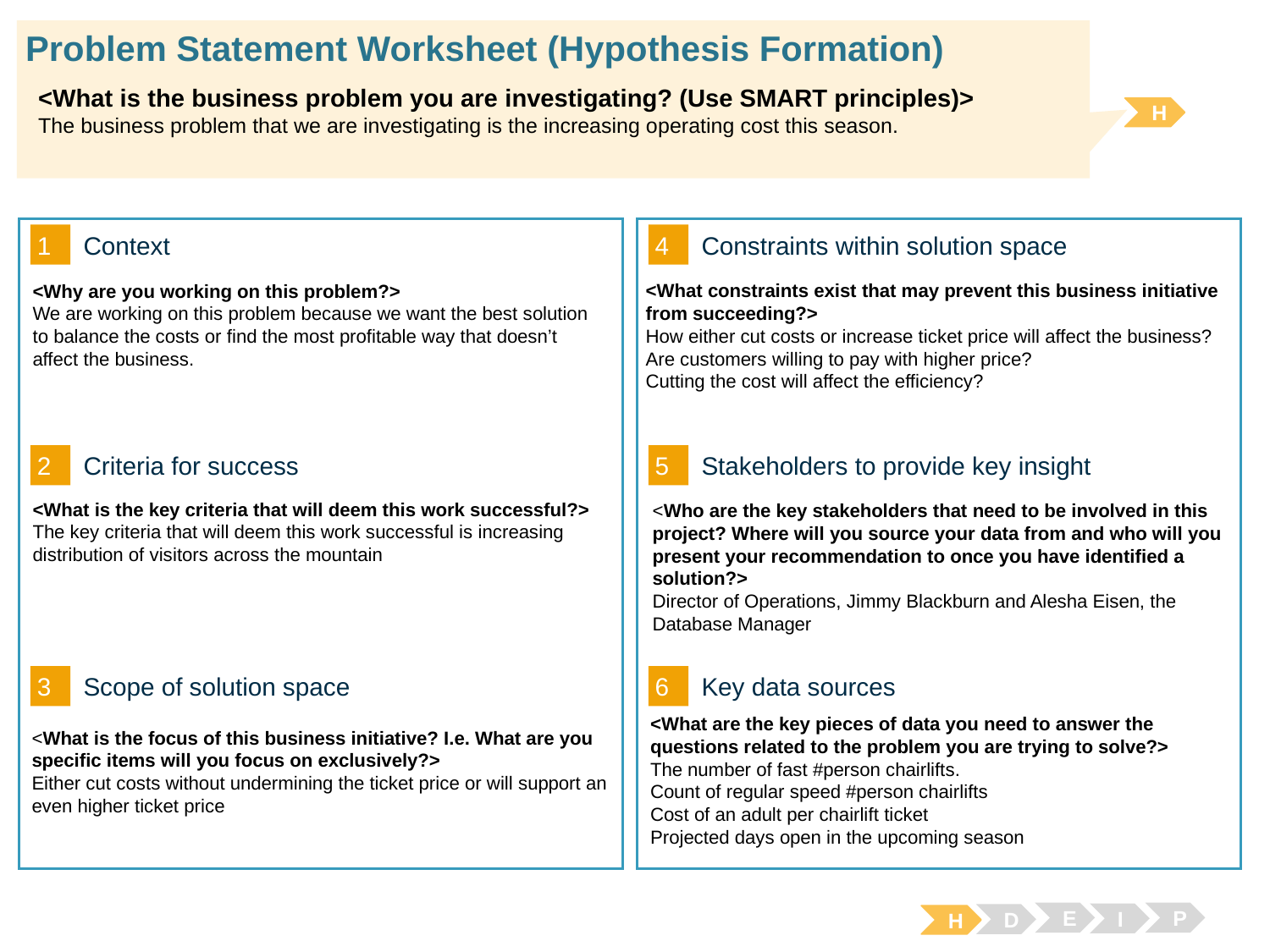

# Problem Statement Worksheet (Hypothesis Formation)
<What is the business problem you are investigating? (Use SMART principles)>
The business problem that we are investigating is the increasing operating cost this season.
H

1
4
Context
Constraints within solution space
<What constraints exist that may prevent this business initiative from succeeding?>
How either cut costs or increase ticket price will affect the business?
Are customers willing to pay with higher price?
Cutting the cost will affect the efficiency?
<Why are you working on this problem?>
We are working on this problem because we want the best solution to balance the costs or find the most profitable way that doesn’t affect the business.
2
5
Criteria for success
Stakeholders to provide key insight
<What is the key criteria that will deem this work successful?>
The key criteria that will deem this work successful is increasing distribution of visitors across the mountain

<Who are the key stakeholders that need to be involved in this project? Where will you source your data from and who will you present your recommendation to once you have identified a solution?>
Director of Operations, Jimmy Blackburn and Alesha Eisen, the Database Manager
3
6
Key data sources
Scope of solution space
<What are the key pieces of data you need to answer the questions related to the problem you are trying to solve?>
The number of fast #person chairlifts.
Count of regular speed #person chairlifts
Cost of an adult per chairlift ticket
Projected days open in the upcoming season
<What is the focus of this business initiative? I.e. What are you specific items will you focus on exclusively?>
Either cut costs without undermining the ticket price or will support an even higher ticket price

E
P
I
D
H